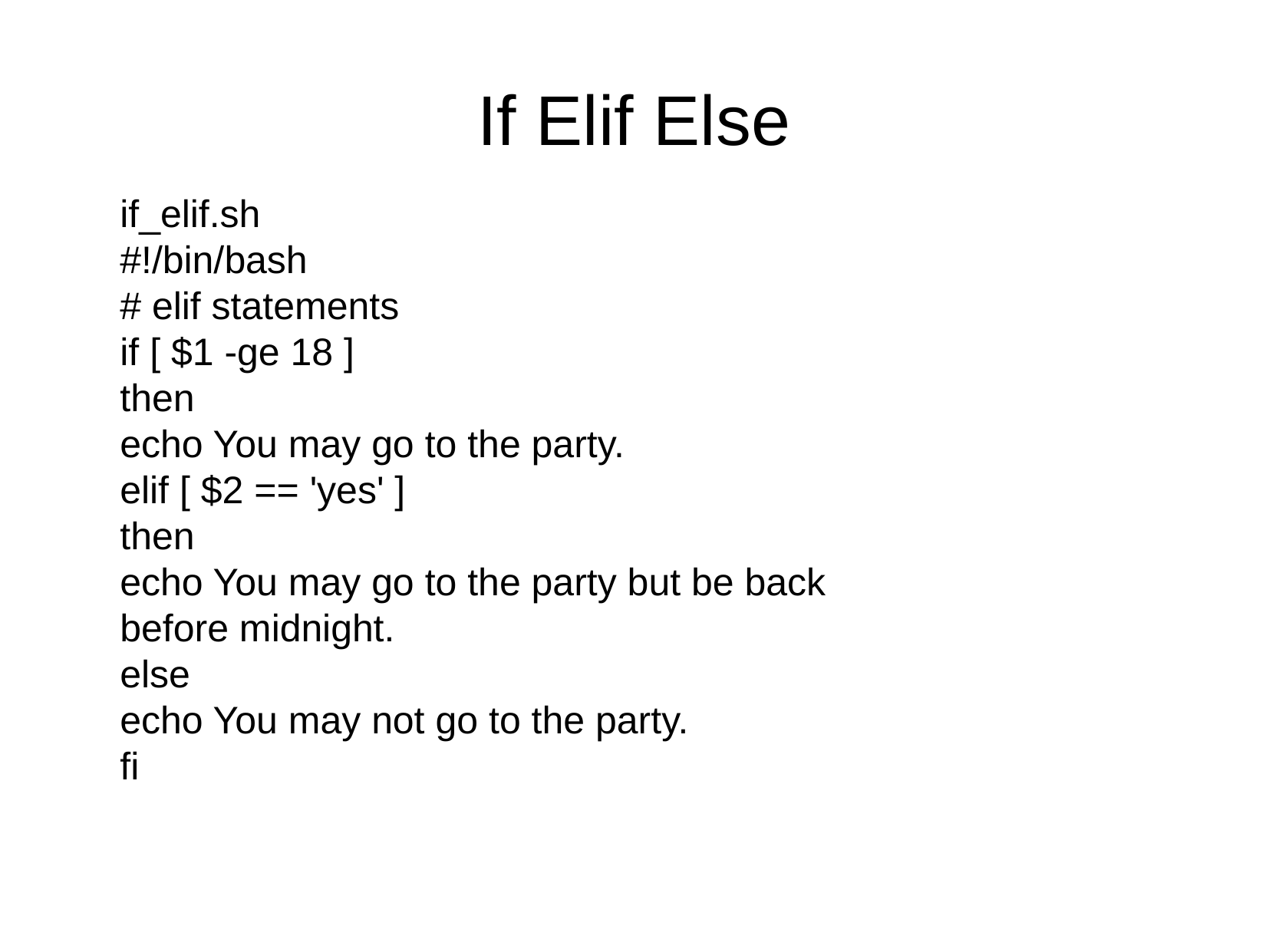

If Elif Else
if_elif.sh
#!/bin/bash
# elif statements
if [ $1 -ge 18 ]
then
echo You may go to the party.
elif [ $2 == 'yes' ]
then
echo You may go to the party but be back before midnight.
else
echo You may not go to the party.
fi